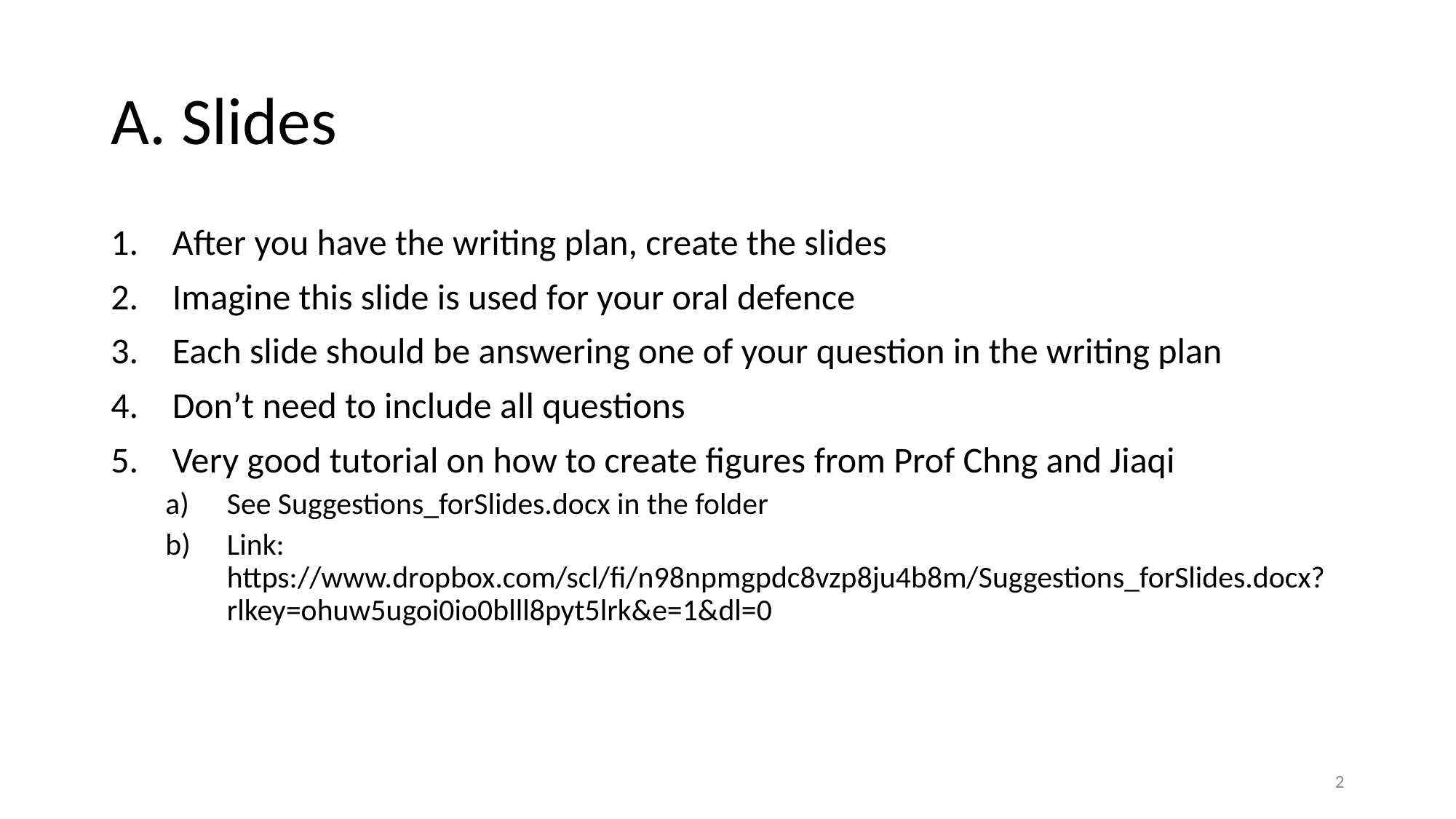

# A. Slides
After you have the writing plan, create the slides
Imagine this slide is used for your oral defence
Each slide should be answering one of your question in the writing plan
Don’t need to include all questions
Very good tutorial on how to create figures from Prof Chng and Jiaqi
See Suggestions_forSlides.docx in the folder
Link: https://www.dropbox.com/scl/fi/n98npmgpdc8vzp8ju4b8m/Suggestions_forSlides.docx?rlkey=ohuw5ugoi0io0blll8pyt5lrk&e=1&dl=0
2